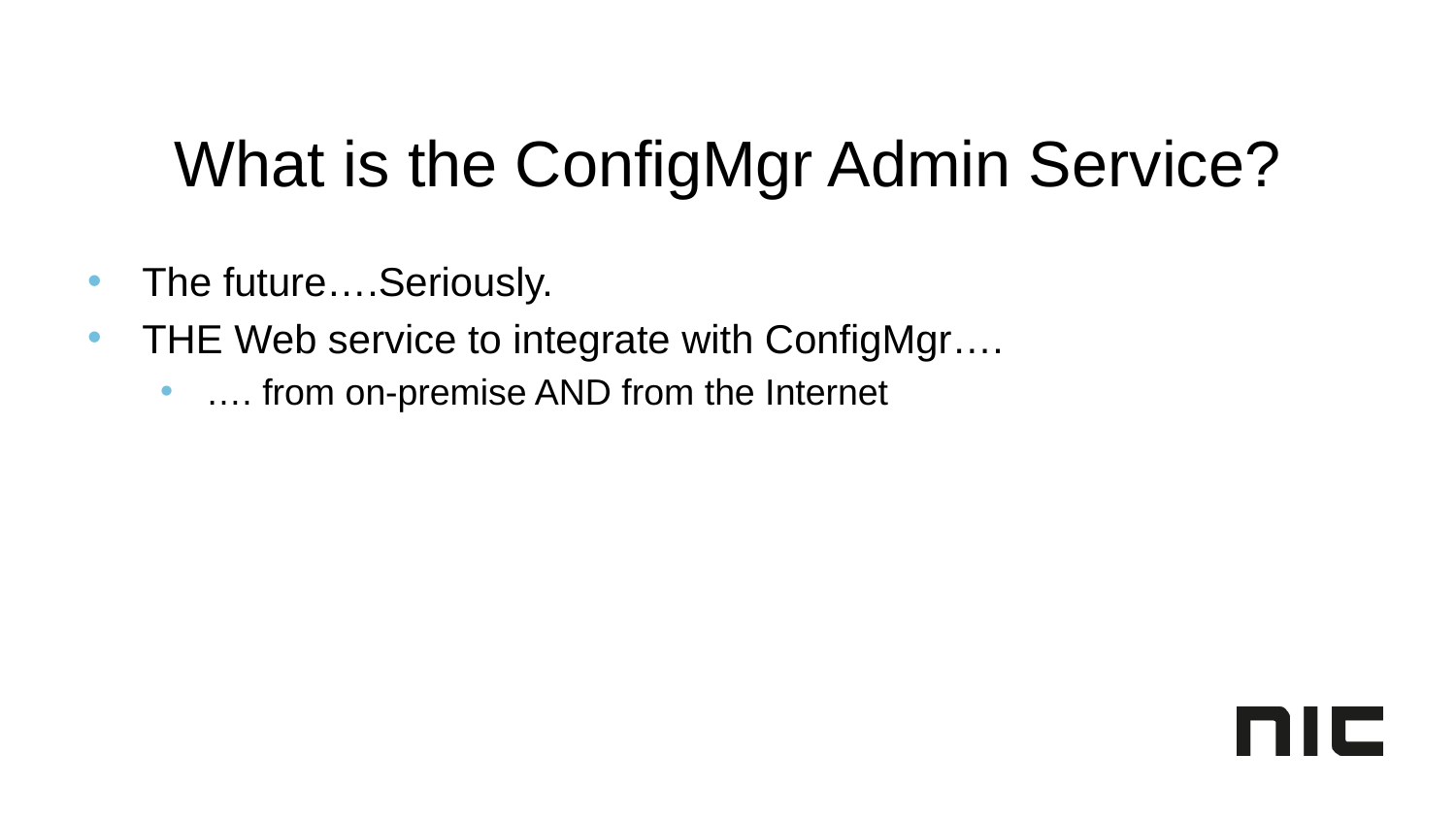

# What is the ConfigMgr Admin Service?
The future….Seriously.
THE Web service to integrate with ConfigMgr….
…. from on-premise AND from the Internet